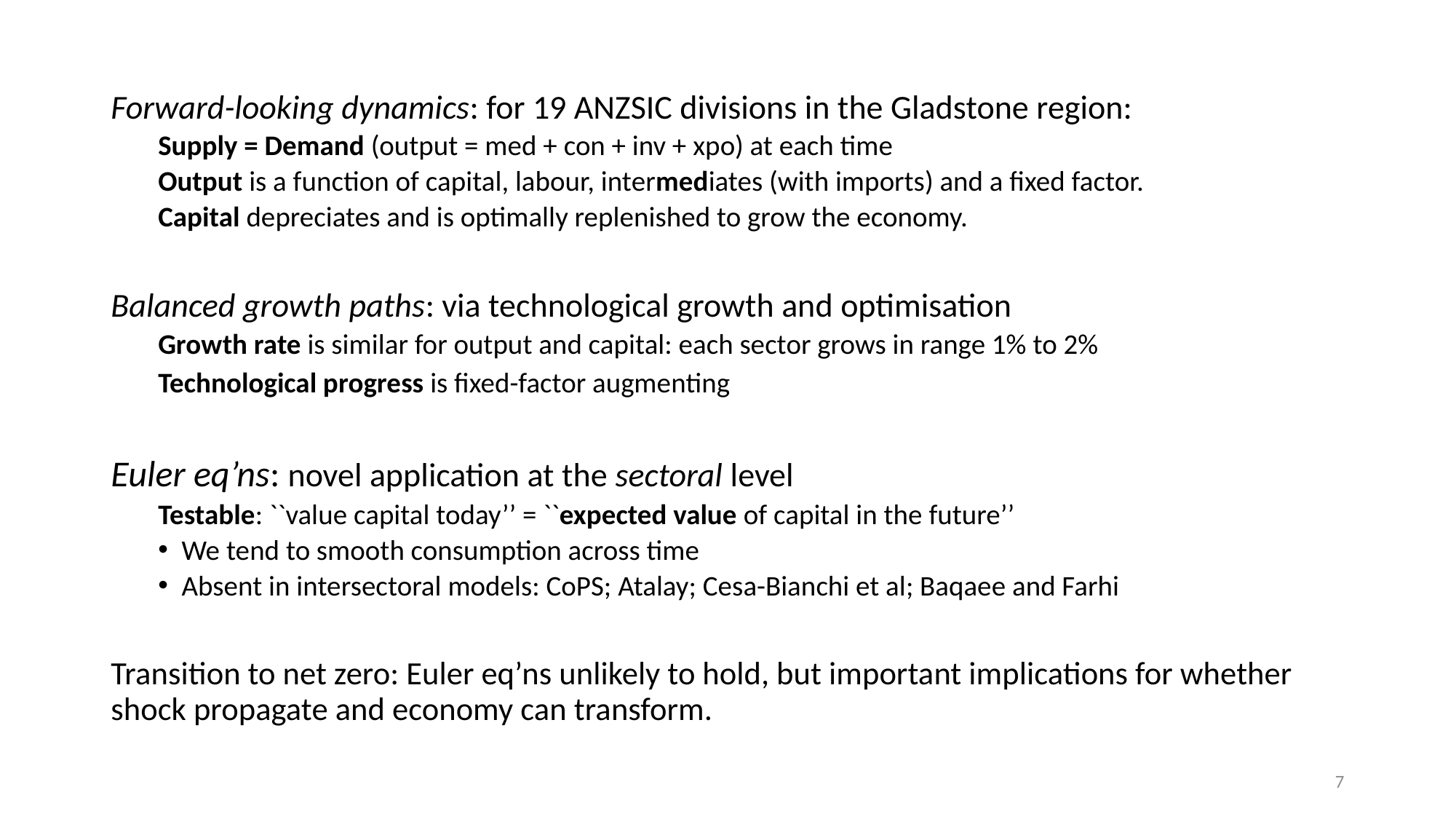

Forward-looking dynamics: for 19 ANZSIC divisions in the Gladstone region:
Supply = Demand (output = med + con + inv + xpo) at each time
Output is a function of capital, labour, intermediates (with imports) and a fixed factor.
Capital depreciates and is optimally replenished to grow the economy.

Balanced growth paths: via technological growth and optimisation
Growth rate is similar for output and capital: each sector grows in range 1% to 2%
Technological progress is fixed-factor augmenting

Euler eq’ns: novel application at the sectoral level
Testable: ``value capital today’’ = ``expected value of capital in the future’’
We tend to smooth consumption across time
Absent in intersectoral models: CoPS; Atalay; Cesa-Bianchi et al; Baqaee and Farhi

Transition to net zero: Euler eq’ns unlikely to hold, but important implications for whether shock propagate and economy can transform.

7